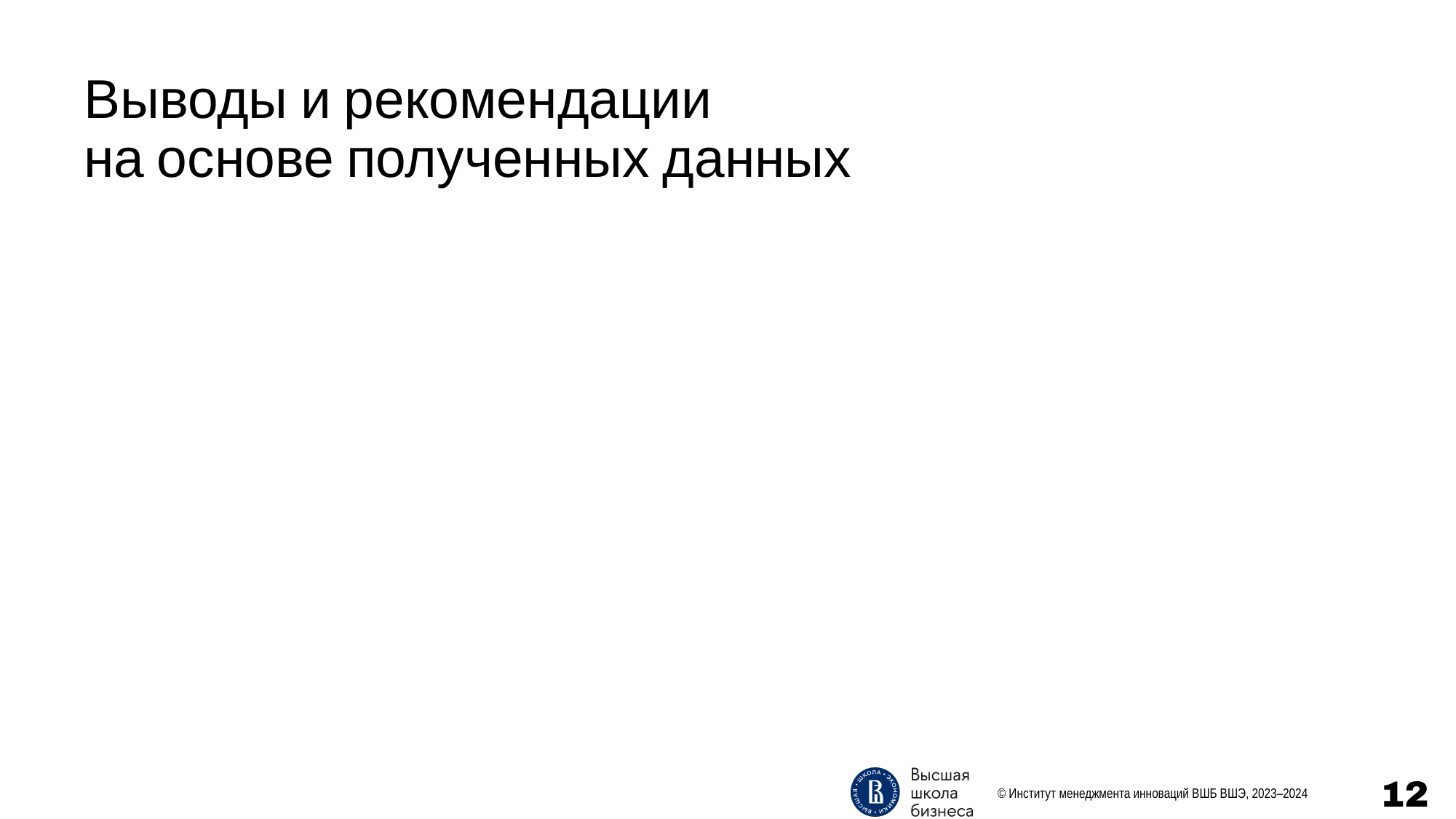

# Выводы и рекомендации на основе полученных данных

© Институт менеджмента инноваций ВШБ ВШЭ, 2023–2024
12